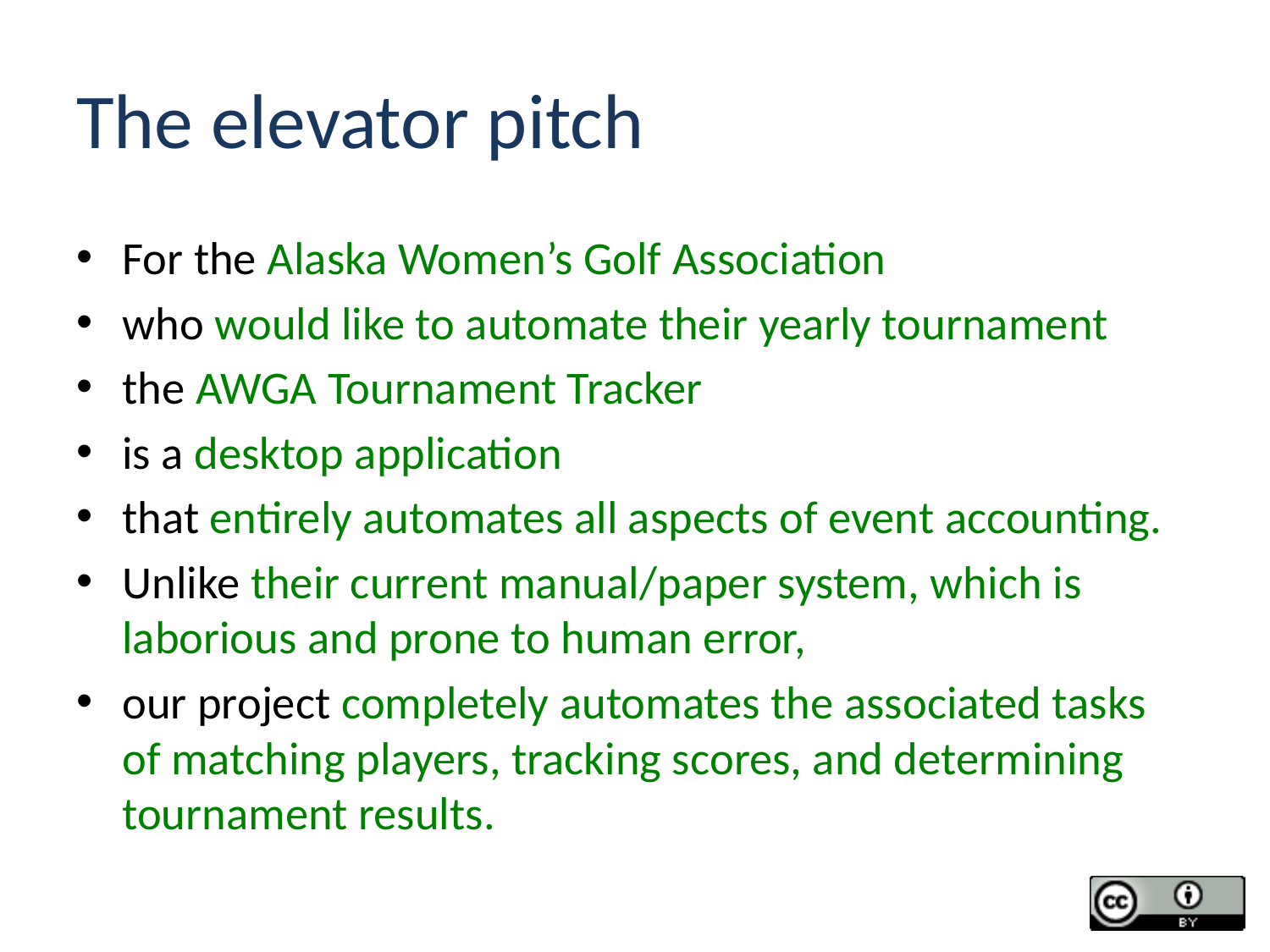

# The elevator pitch
For the Alaska Women’s Golf Association
who would like to automate their yearly tournament
the AWGA Tournament Tracker
is a desktop application
that entirely automates all aspects of event accounting.
Unlike their current manual/paper system, which is laborious and prone to human error,
our project completely automates the associated tasks of matching players, tracking scores, and determining tournament results.